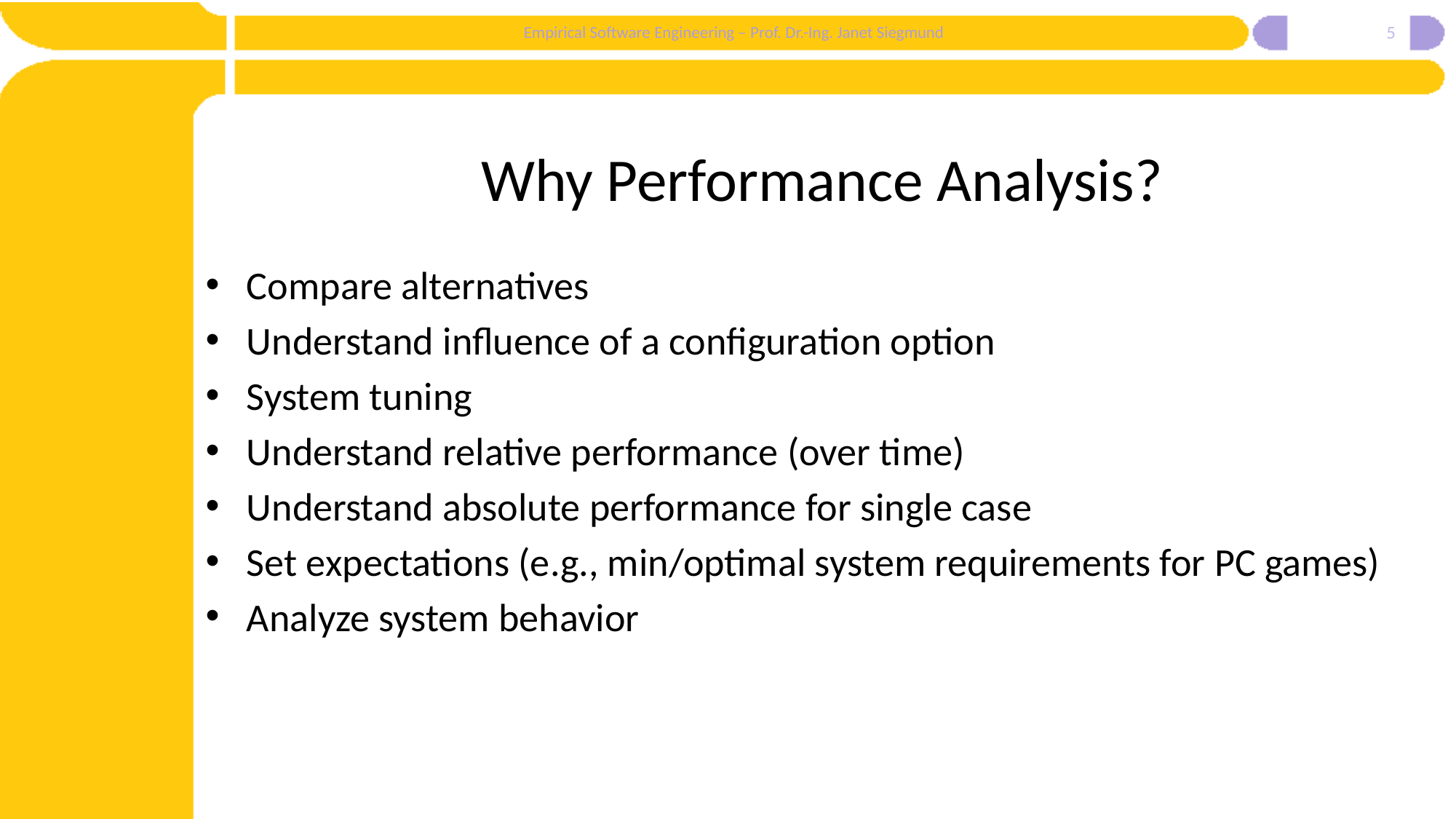

5
# Why Performance Analysis?
Compare alternatives
Understand influence of a configuration option
System tuning
Understand relative performance (over time)
Understand absolute performance for single case
Set expectations (e.g., min/optimal system requirements for PC games)
Analyze system behavior